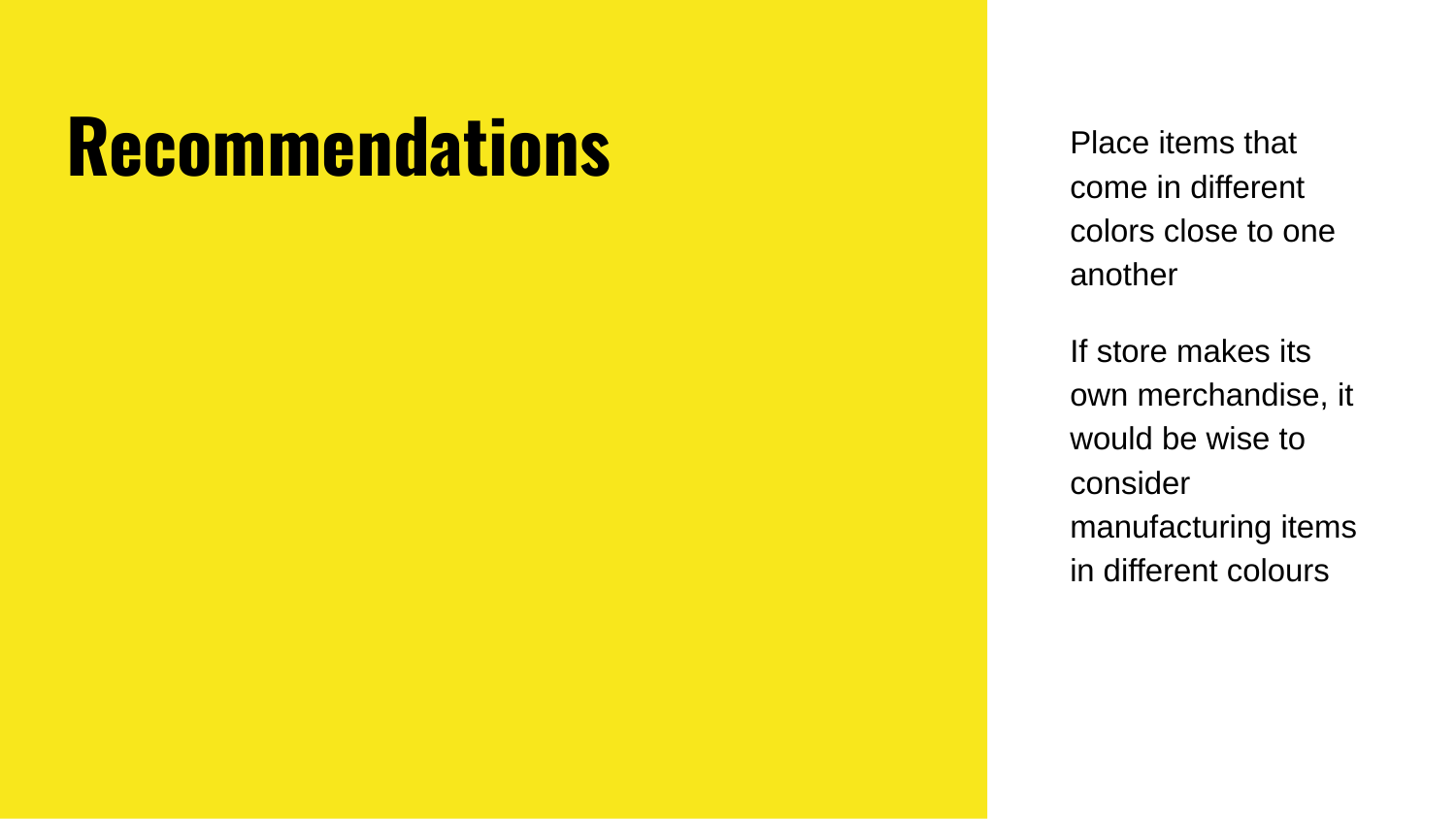

# Recommendations
Place items that come in different colors close to one another
If store makes its own merchandise, it would be wise to consider manufacturing items in different colours